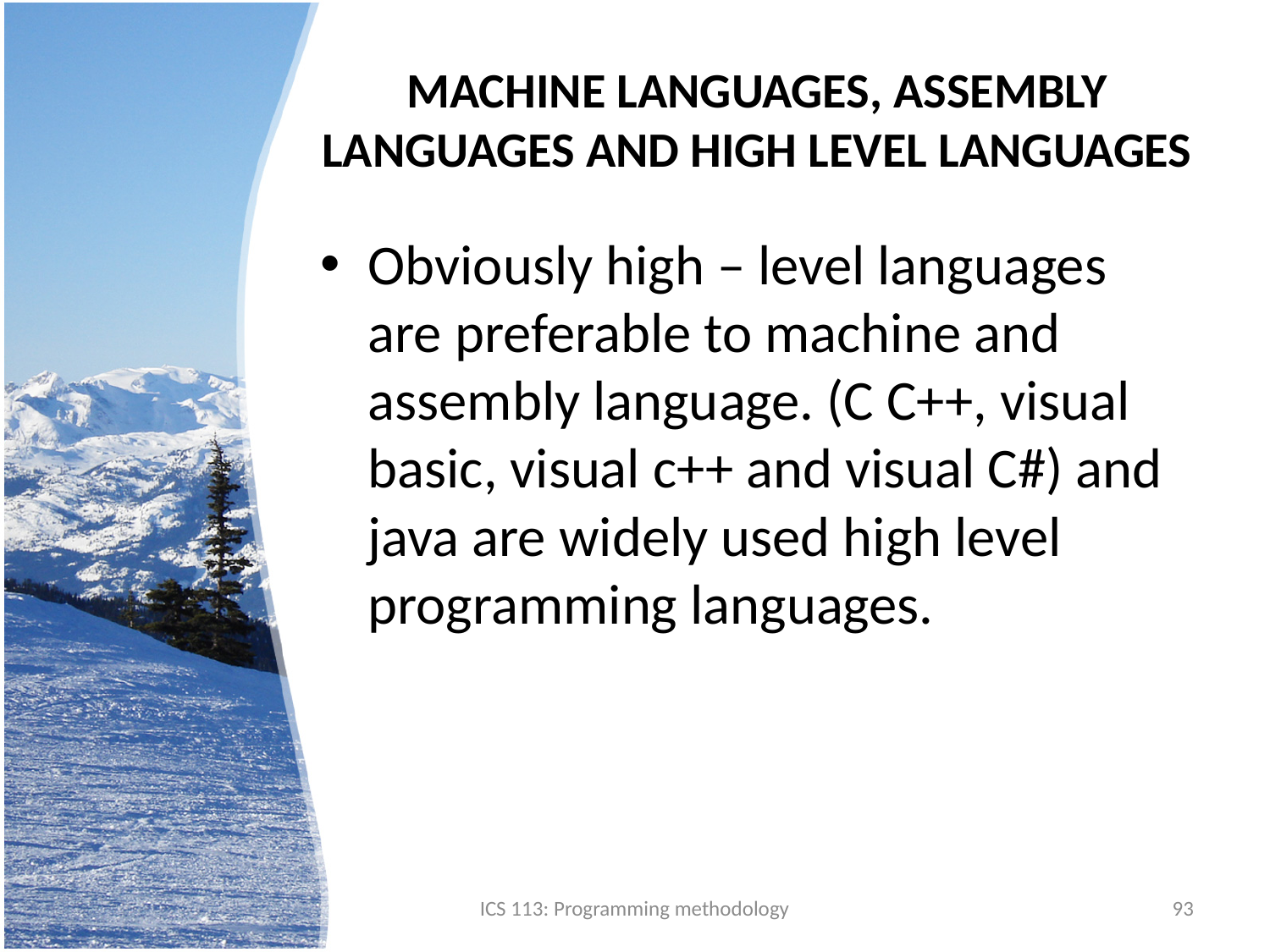

# MACHINE LANGUAGES, ASSEMBLY LANGUAGES AND HIGH LEVEL LANGUAGES
Obviously high – level languages are preferable to machine and assembly language. (C C++, visual basic, visual c++ and visual C#) and java are widely used high level programming languages.

ICS 113: Programming methodology
93